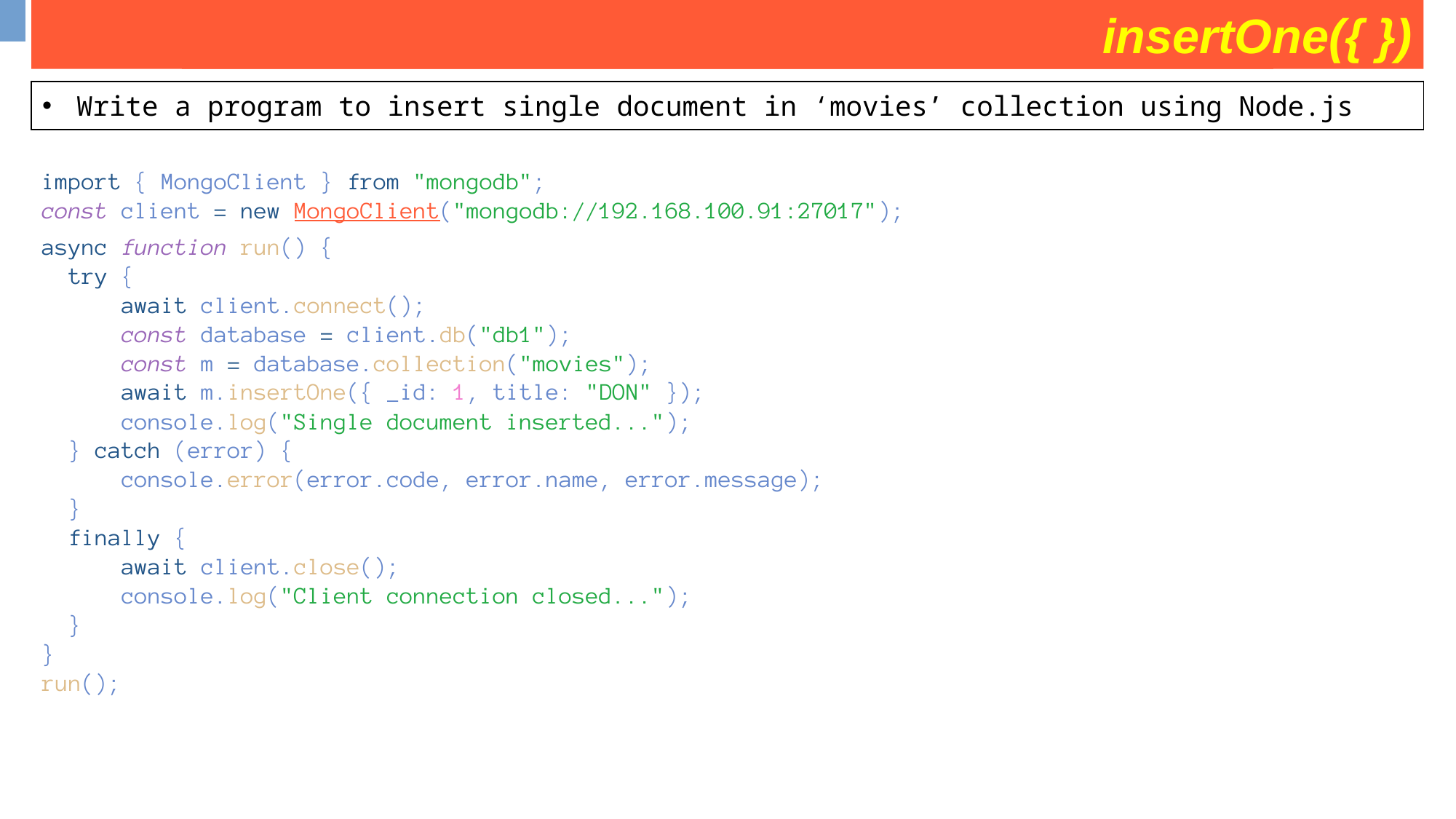

insertOne({ })
some operation on movies collection
| Write a program to insert single document in ‘movies’ collection using Node.js |
| --- |
import { MongoClient } from "mongodb";
const client = new MongoClient("mongodb://192.168.100.91:27017");

async function run() {
  try {
      await client.connect();
      const database = client.db("db1");
      const m = database.collection("movies");
      await m.insertOne({ _id: 1, title: "DON" });
      console.log("Single document inserted...");
  } catch (error) {
      console.error(error.code, error.name, error.message);
  }
  finally {
      await client.close();
      console.log("Client connection closed...");
  }
}
run();